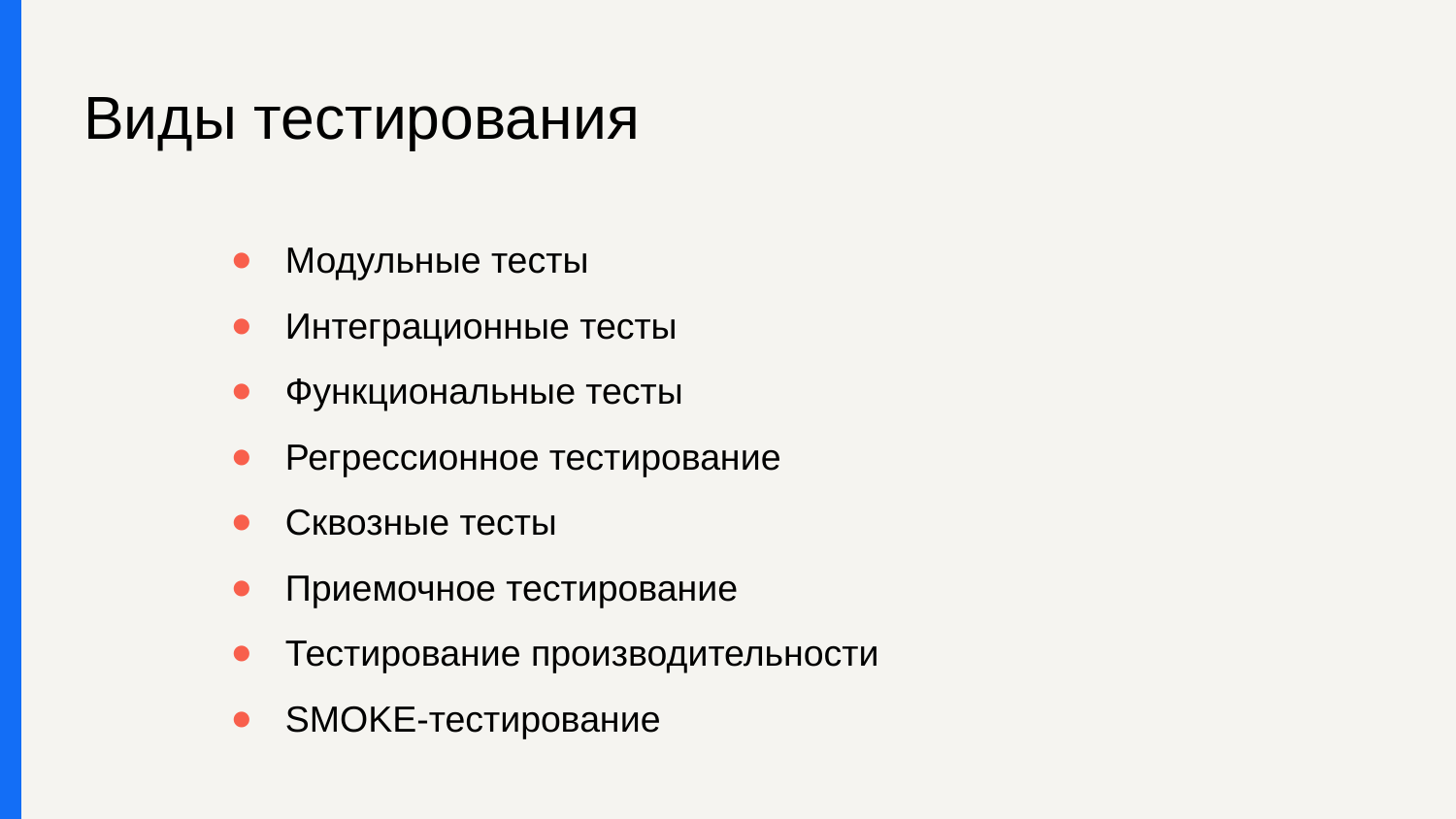

# Виды тестирования
Модульные тесты
Интеграционные тесты
Функциональные тесты
Регрессионное тестирование
Сквозные тесты
Приемочное тестирование
Тестирование производительности
SMOKE-тестирование